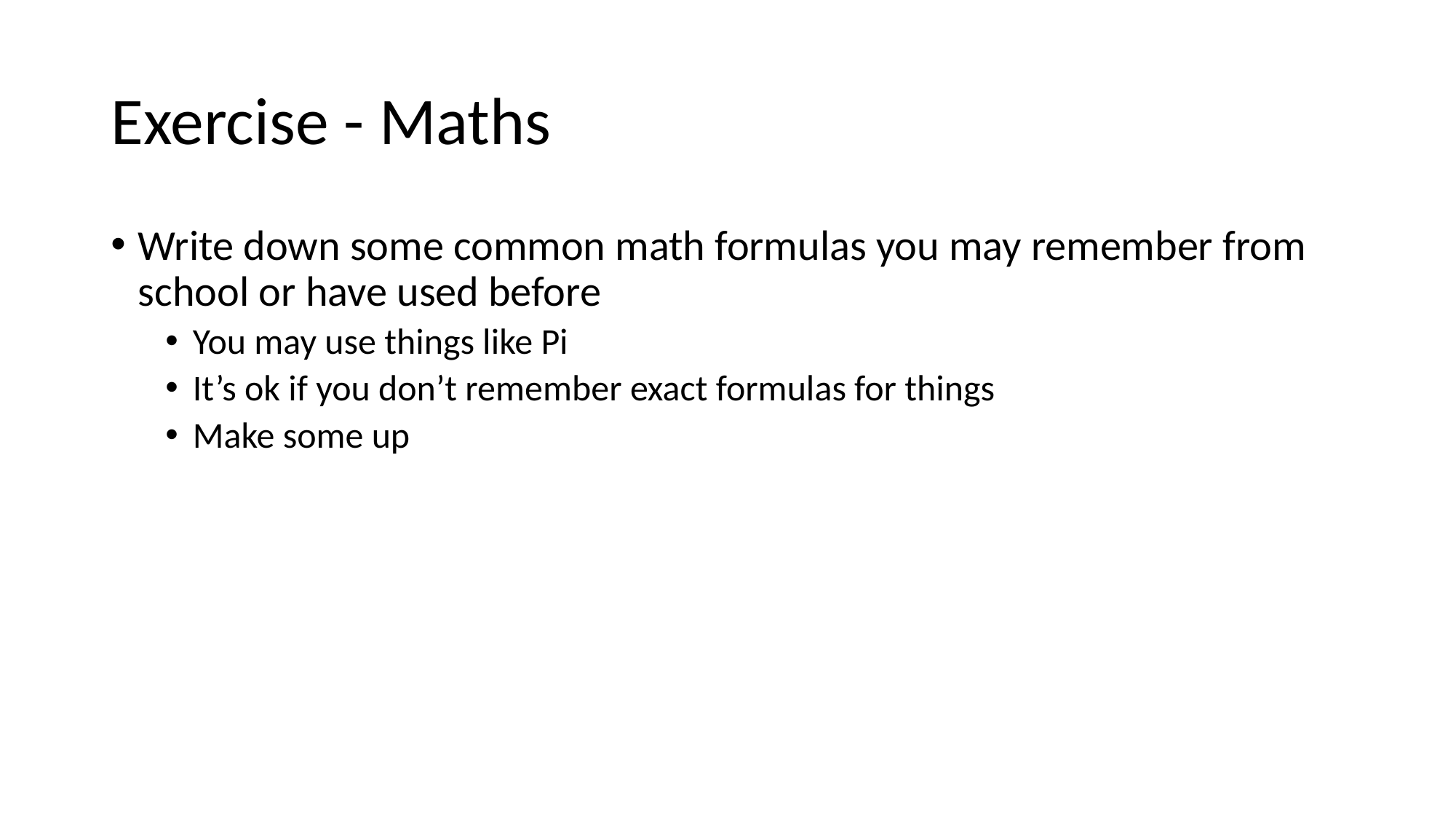

# Exercise - Maths
Write down some common math formulas you may remember from school or have used before
You may use things like Pi
It’s ok if you don’t remember exact formulas for things
Make some up